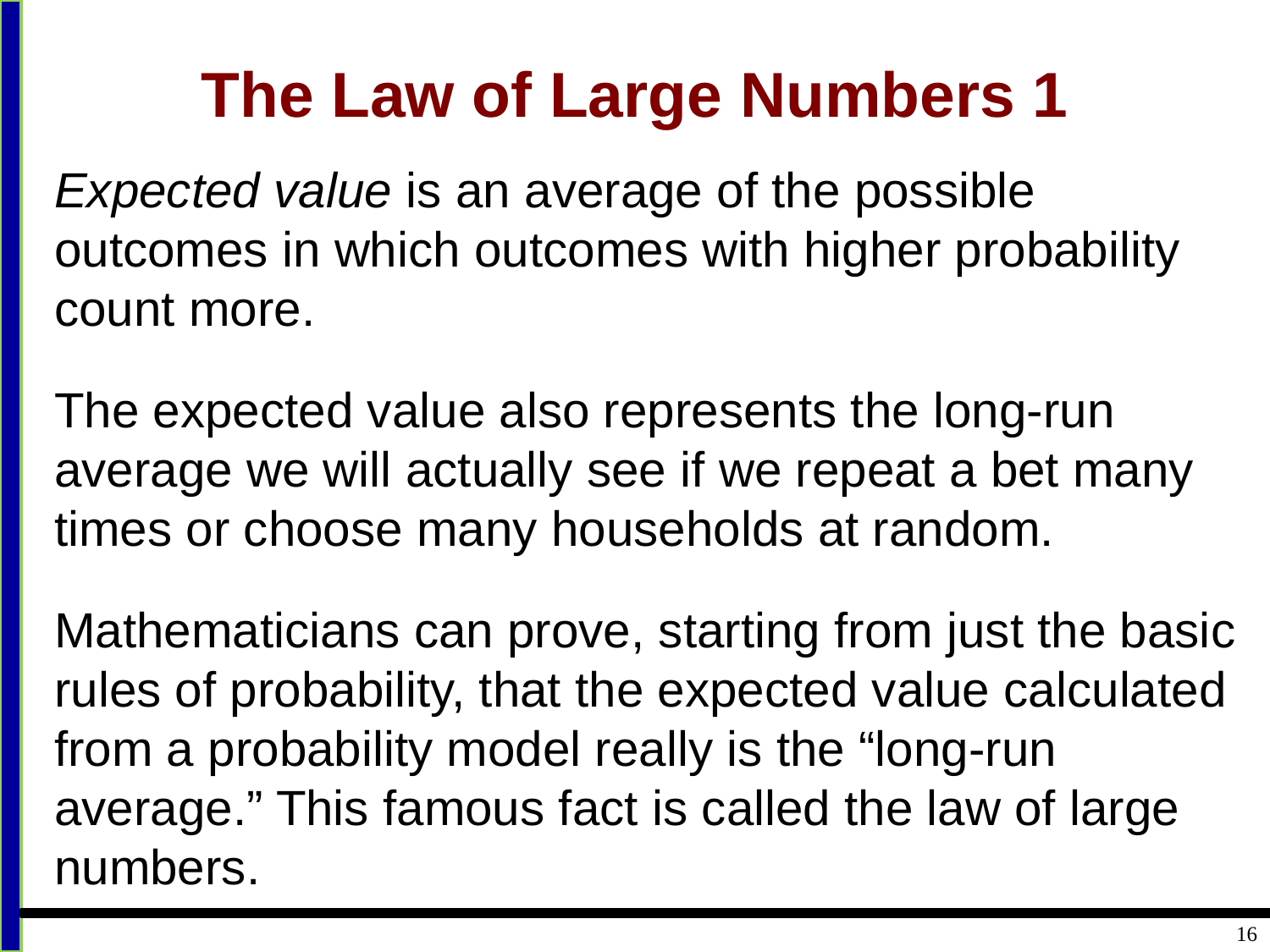

# The Law of Large Numbers 1
Expected value is an average of the possible outcomes in which outcomes with higher probability count more.

The expected value also represents the long-run average we will actually see if we repeat a bet many times or choose many households at random.

Mathematicians can prove, starting from just the basic rules of probability, that the expected value calculated from a probability model really is the “long-run average.” This famous fact is called the law of large numbers.